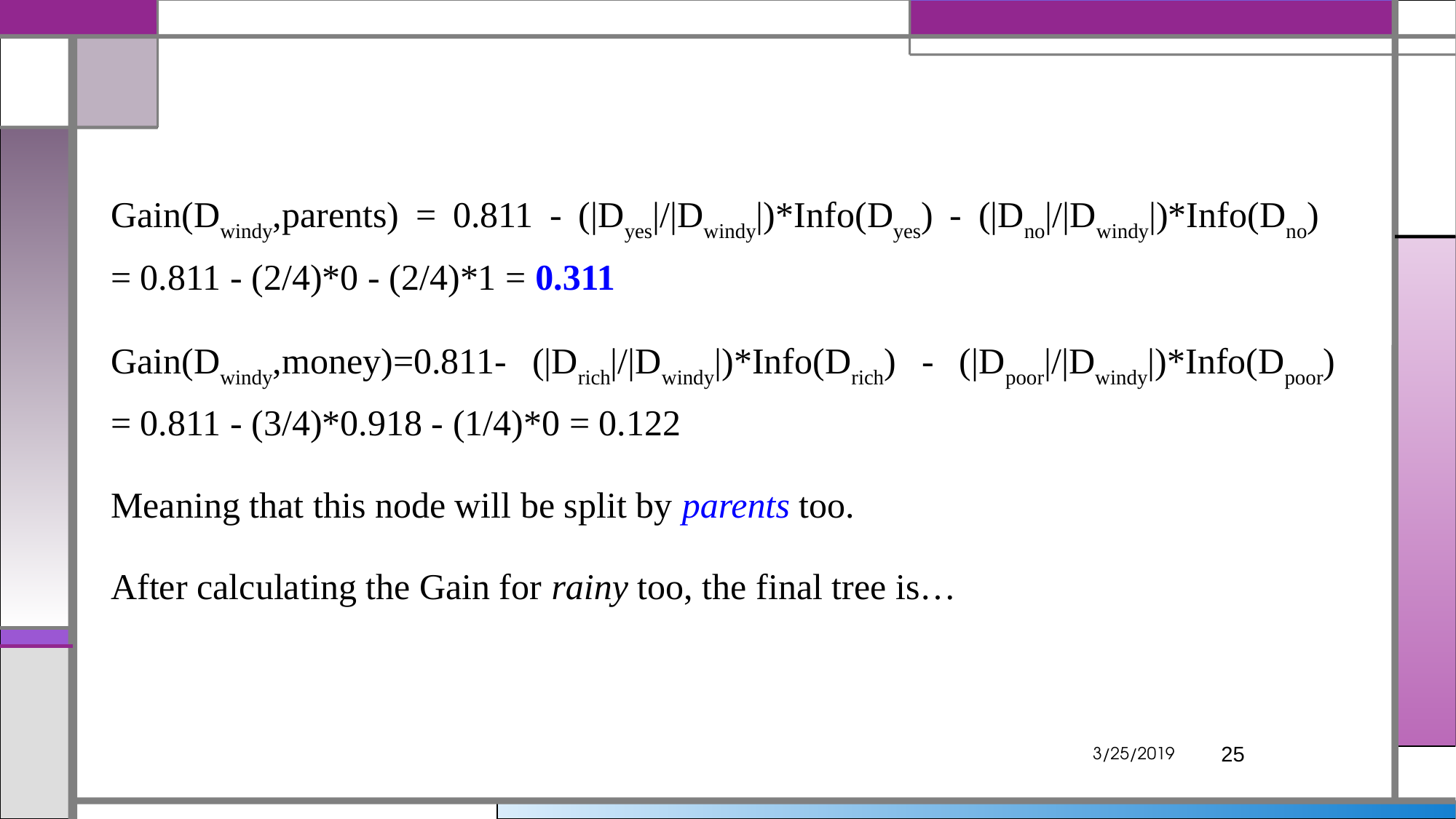

Gain(Dwindy,parents) = 0.811 - (|Dyes|/|Dwindy|)*Info(Dyes) - (|Dno|/|Dwindy|)*Info(Dno)
= 0.811 - (2/4)*0 - (2/4)*1 = 0.311
Gain(Dwindy,money)=0.811- (|Drich|/|Dwindy|)*Info(Drich) - (|Dpoor|/|Dwindy|)*Info(Dpoor)
= 0.811 - (3/4)*0.918 - (1/4)*0 = 0.122
Meaning that this node will be split by parents too.
After calculating the Gain for rainy too, the final tree is…
3/25/2019
25